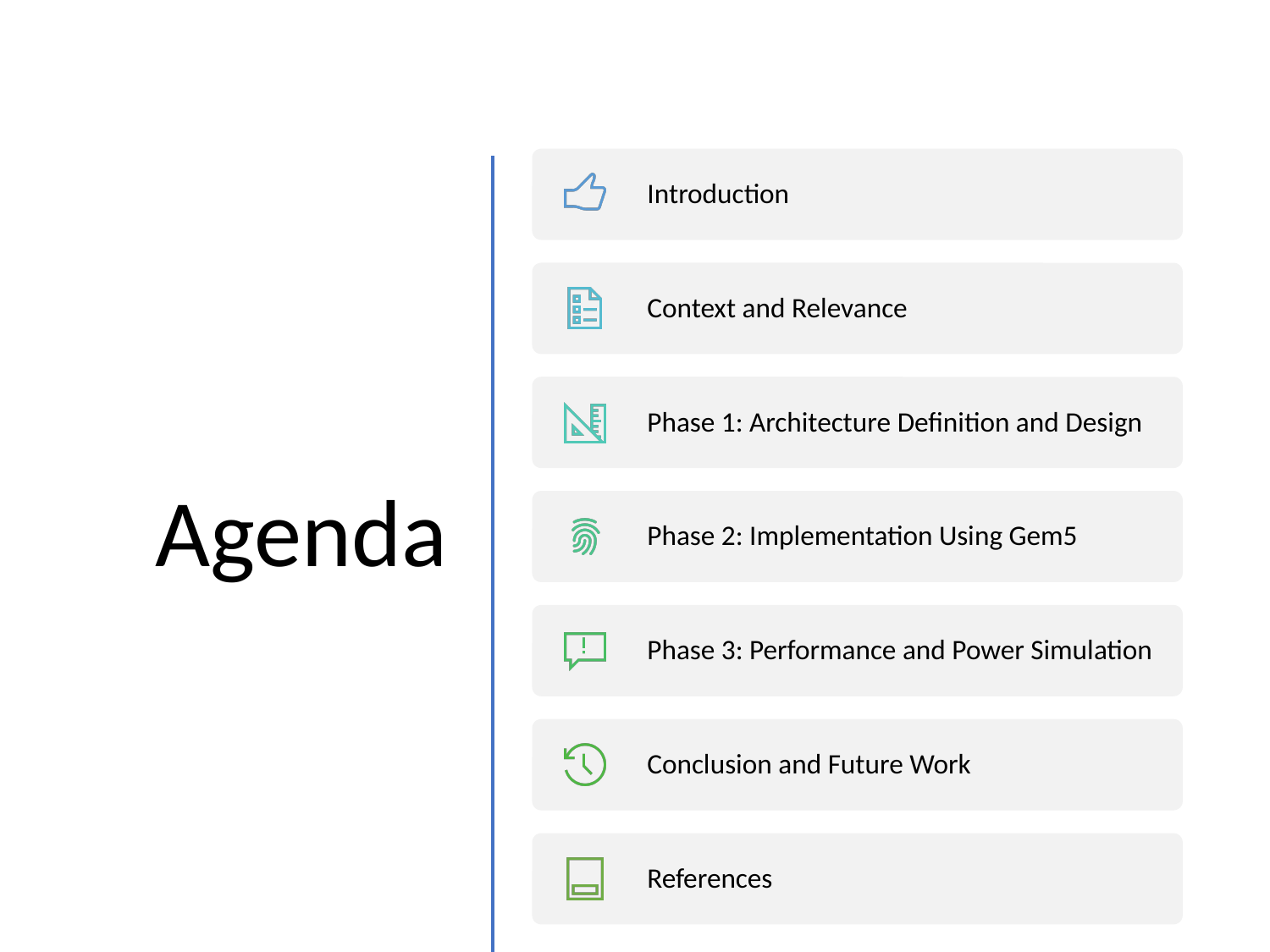

# Agenda
Introduction
Context and Relevance
Phase 1: Architecture Definition and Design
Phase 2: Implementation Using Gem5
Phase 3: Performance and Power Simulation
Conclusion and Future Work
References